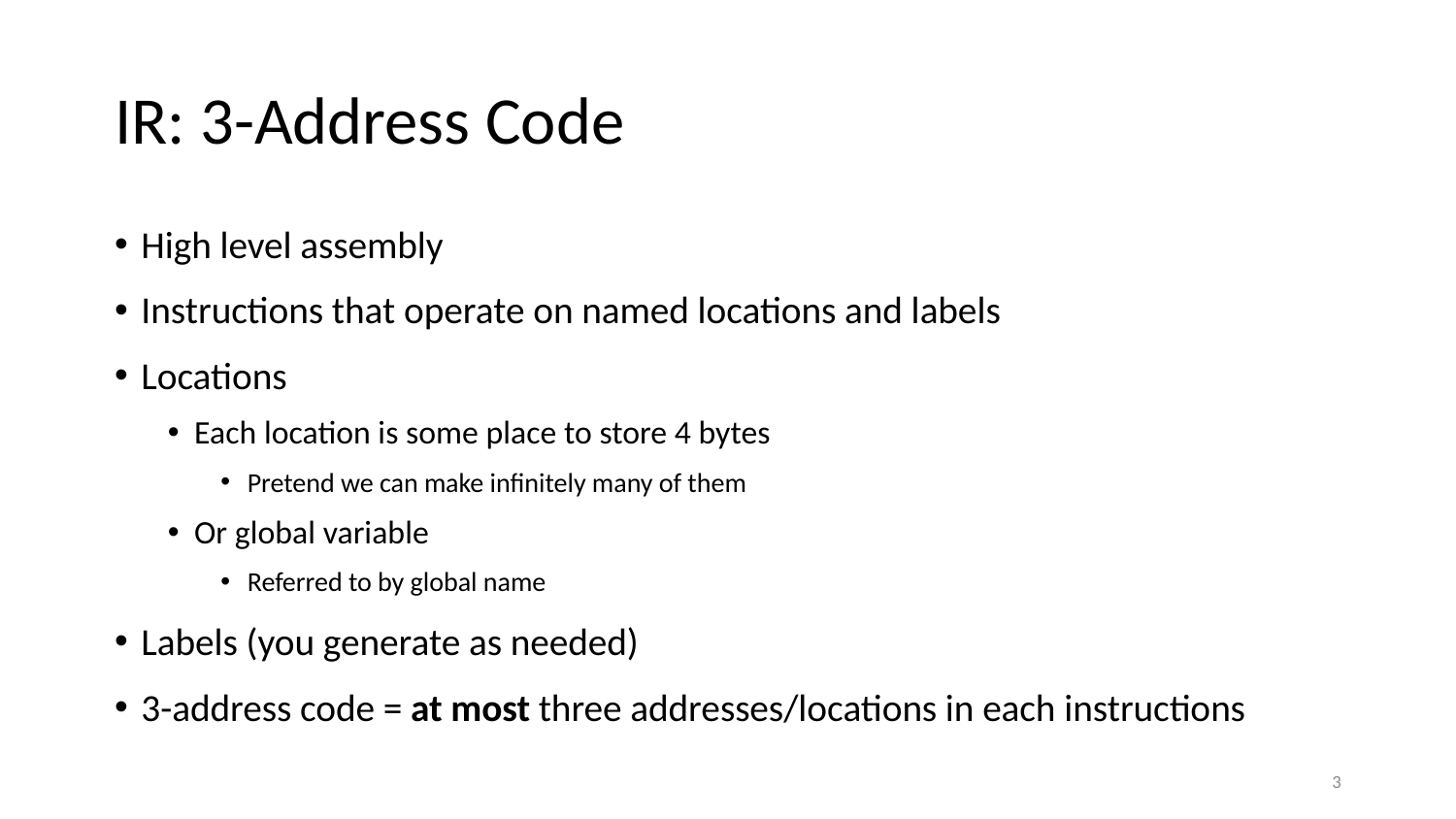

# IR: 3-Address Code
High level assembly
Instructions that operate on named locations and labels
Locations
Each location is some place to store 4 bytes
Pretend we can make infinitely many of them
Or global variable
Referred to by global name
Labels (you generate as needed)
3-address code = at most three addresses/locations in each instructions
3